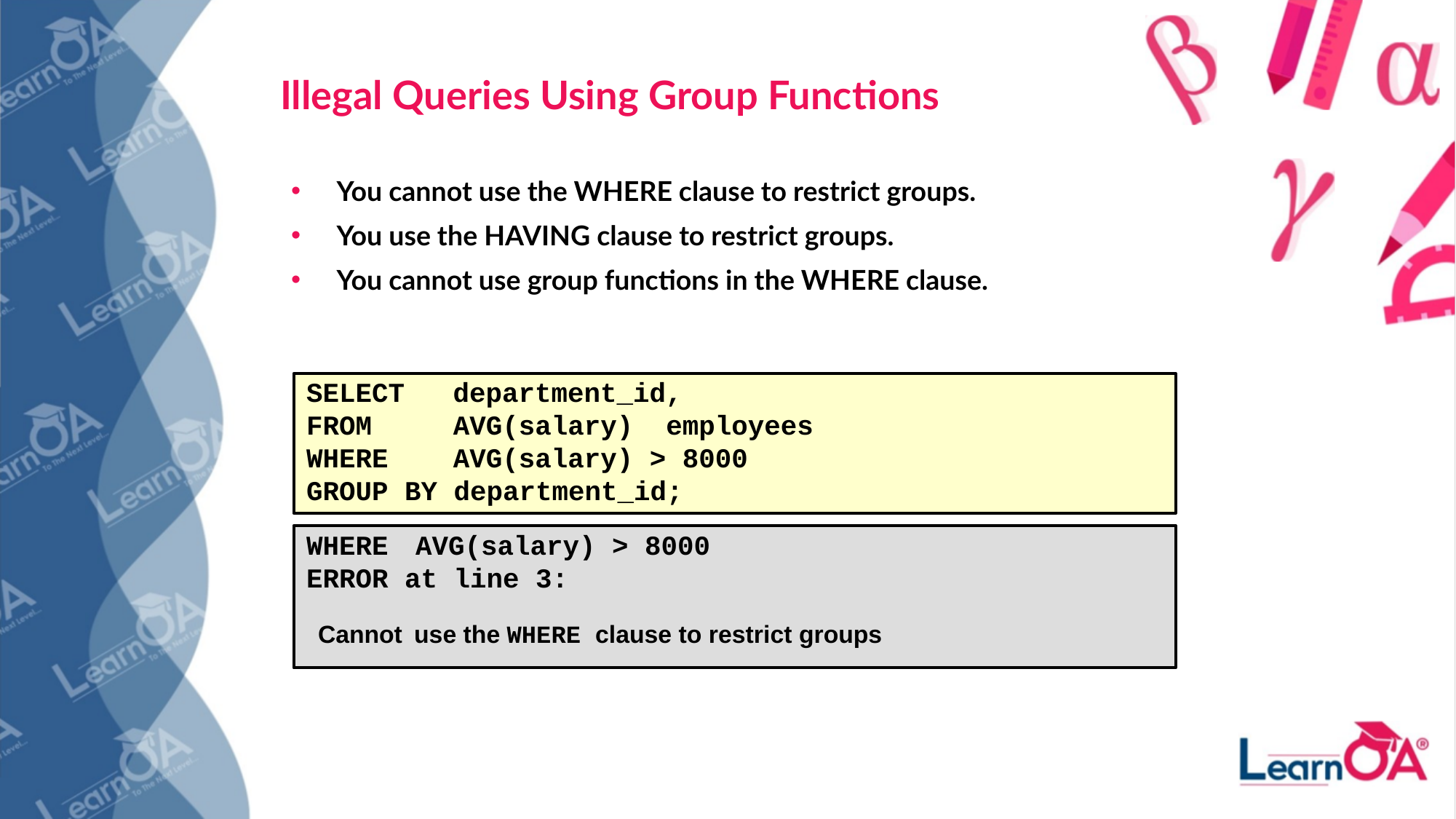

# Illegal Queries Using Group Functions
You cannot use the WHERE clause to restrict groups.
You use the HAVING clause to restrict groups.
You cannot use group functions in the WHERE clause.
department_id, AVG(salary)  employees
AVG(salary) > 8000
SELECT  FROM  WHERE

GROUP BY department_id;
WHERE	AVG(salary) > 8000
ERROR at line 3:
Cannot use the WHERE clause to restrict groups